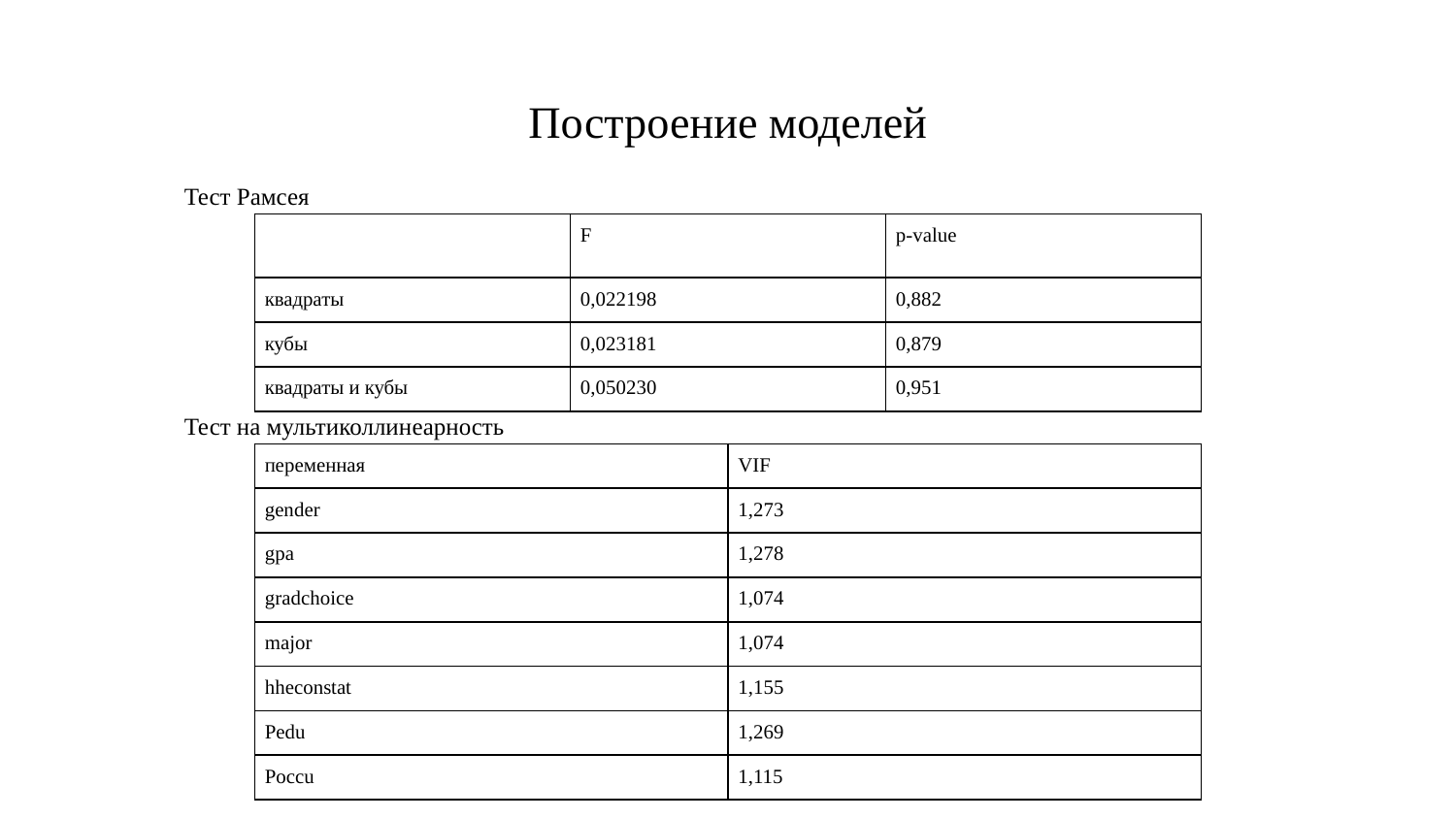

# Построение моделей
Тест Рамсея
|  | F | p-value |
| --- | --- | --- |
| квадраты | 0,022198 | 0,882 |
| кубы | 0,023181 | 0,879 |
| квадраты и кубы | 0,050230 | 0,951 |
Тест на мультиколлинеарность
| переменная | VIF |
| --- | --- |
| gender | 1,273 |
| gpa | 1,278 |
| gradchoice | 1,074 |
| major | 1,074 |
| hheconstat | 1,155 |
| Pedu | 1,269 |
| Poccu | 1,115 |